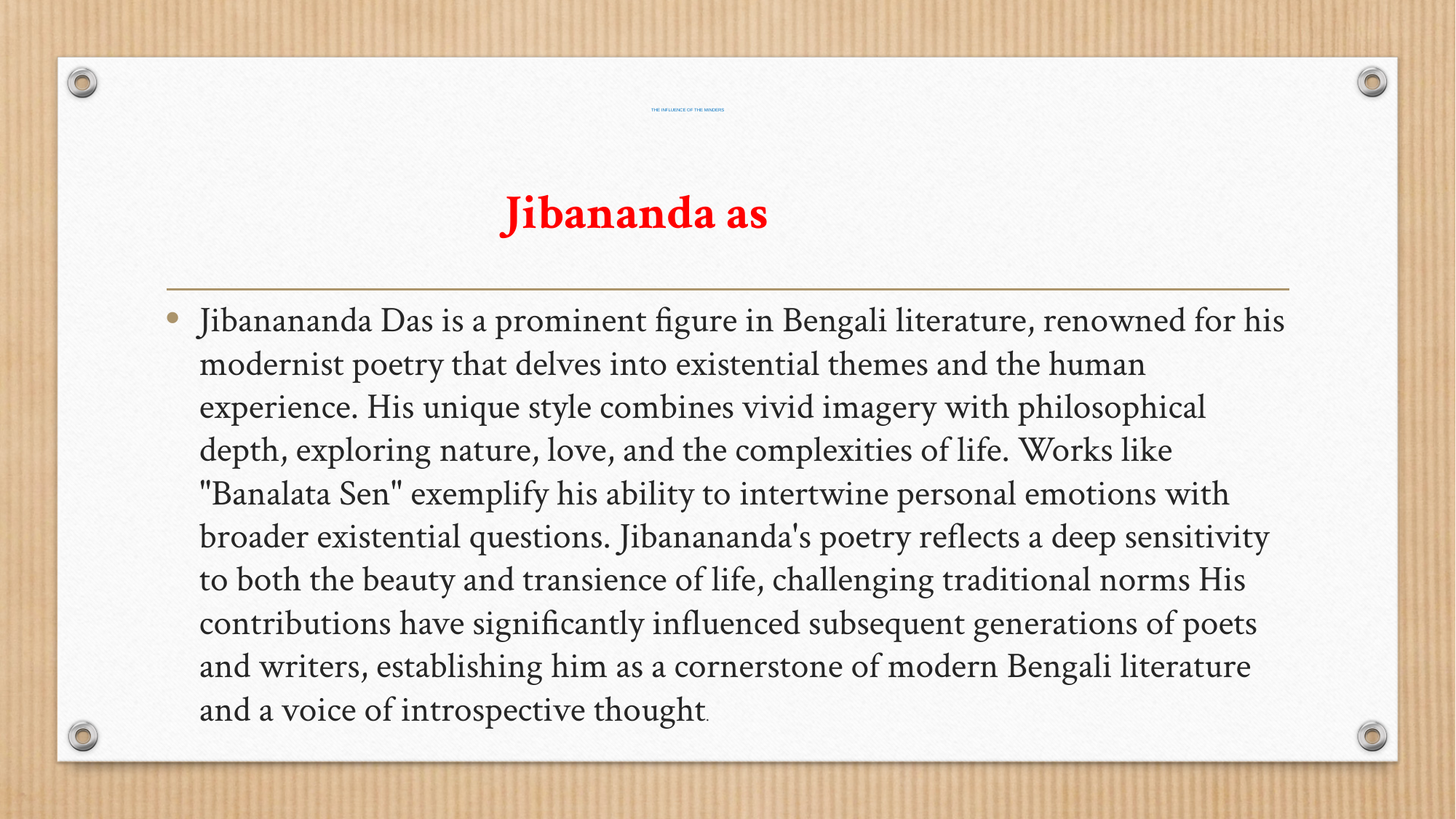

# THE INFLUENCE OF THE MINDERS
Jibananda as
Jibanananda Das is a prominent figure in Bengali literature, renowned for his modernist poetry that delves into existential themes and the human experience. His unique style combines vivid imagery with philosophical depth, exploring nature, love, and the complexities of life. Works like "Banalata Sen" exemplify his ability to intertwine personal emotions with broader existential questions. Jibanananda's poetry reflects a deep sensitivity to both the beauty and transience of life, challenging traditional norms His contributions have significantly influenced subsequent generations of poets and writers, establishing him as a cornerstone of modern Bengali literature and a voice of introspective thought.